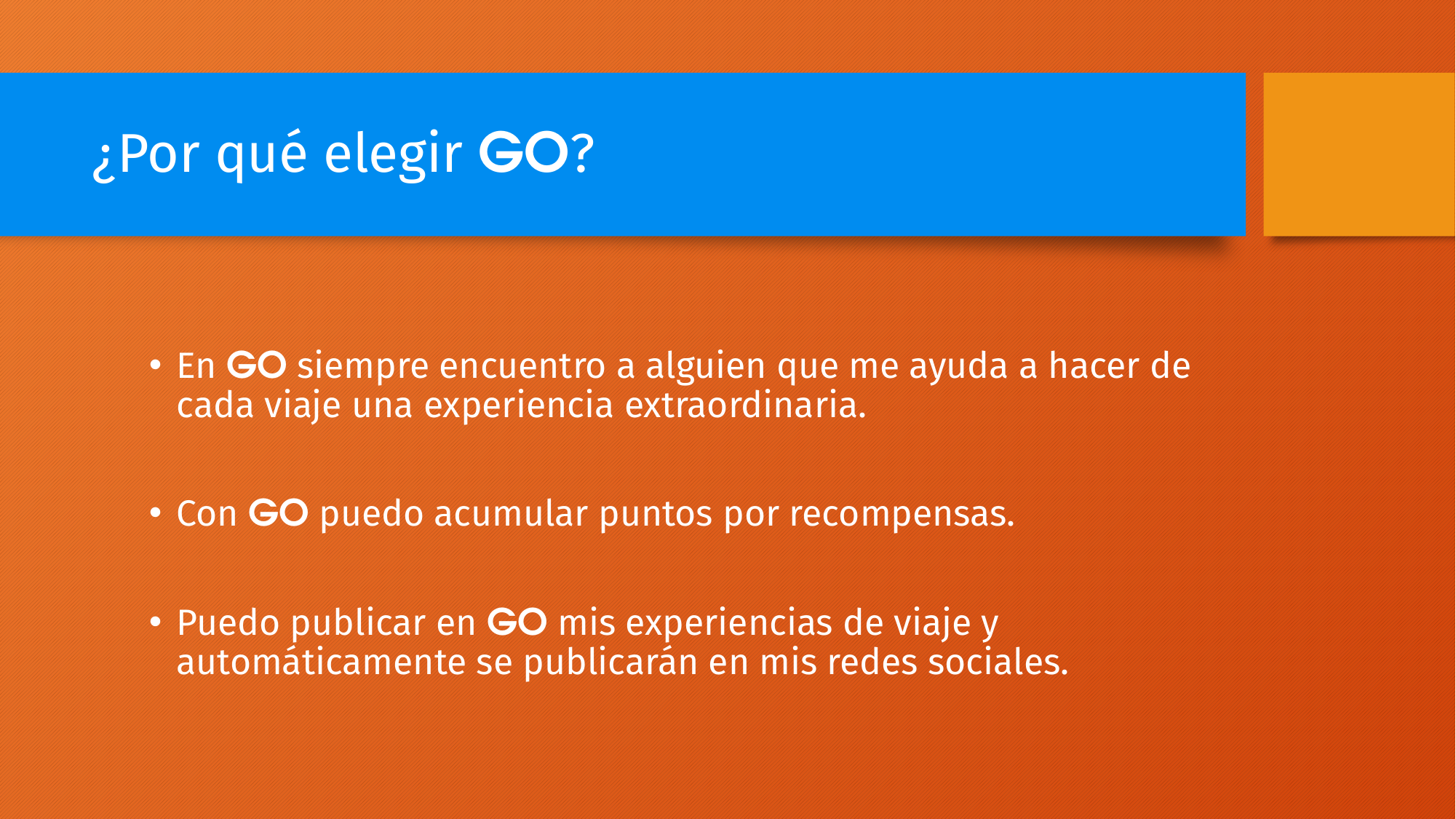

# ¿Por qué elegir GO?
En GO siempre encuentro a alguien que me ayuda a hacer de cada viaje una experiencia extraordinaria.

Con GO puedo acumular puntos por recompensas.

Puedo publicar en GO mis experiencias de viaje y automáticamente se publicarán en mis redes sociales.